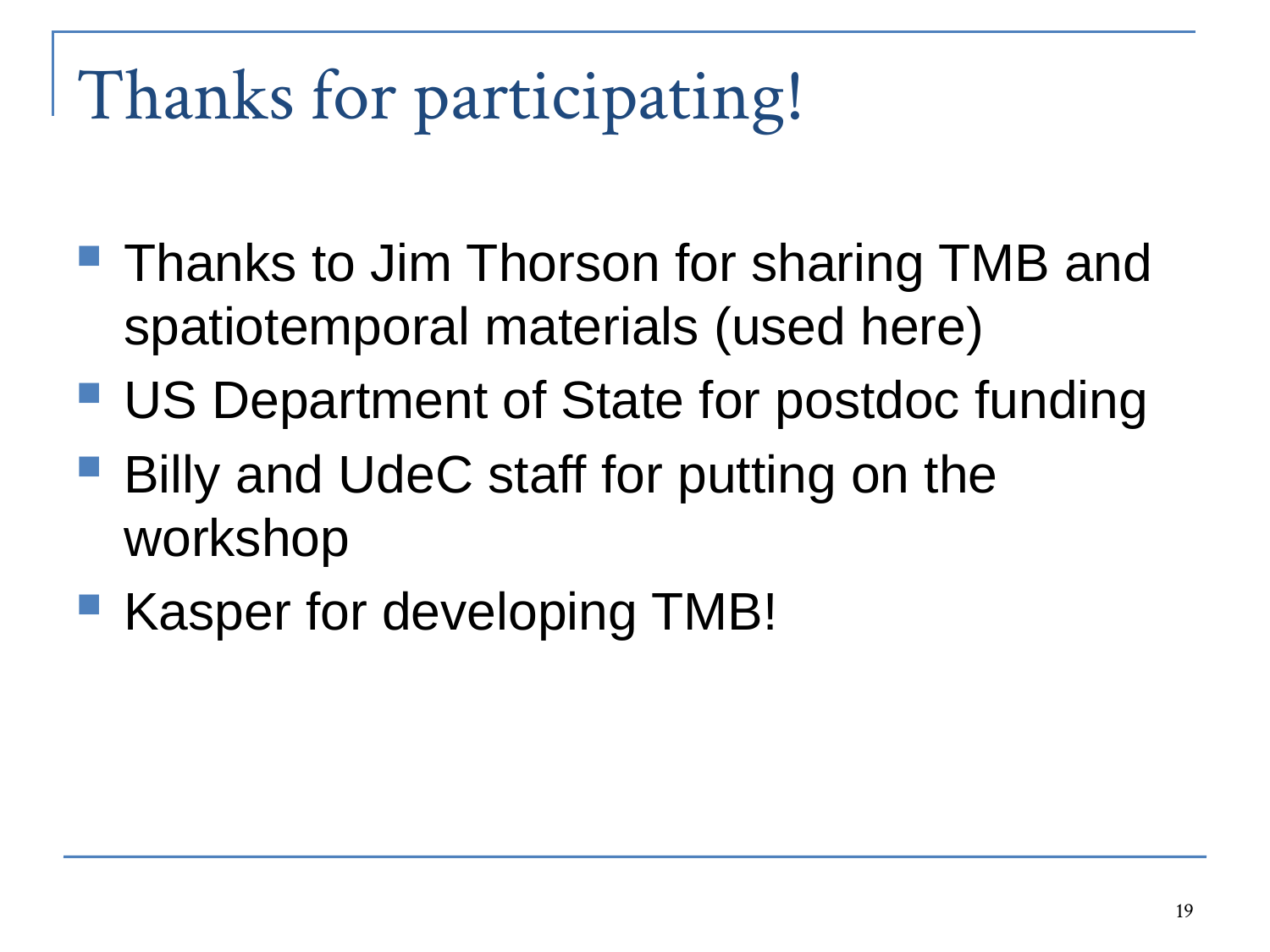

# Thanks for participating!
Thanks to Jim Thorson for sharing TMB and spatiotemporal materials (used here)
US Department of State for postdoc funding
Billy and UdeC staff for putting on the workshop
Kasper for developing TMB!
19